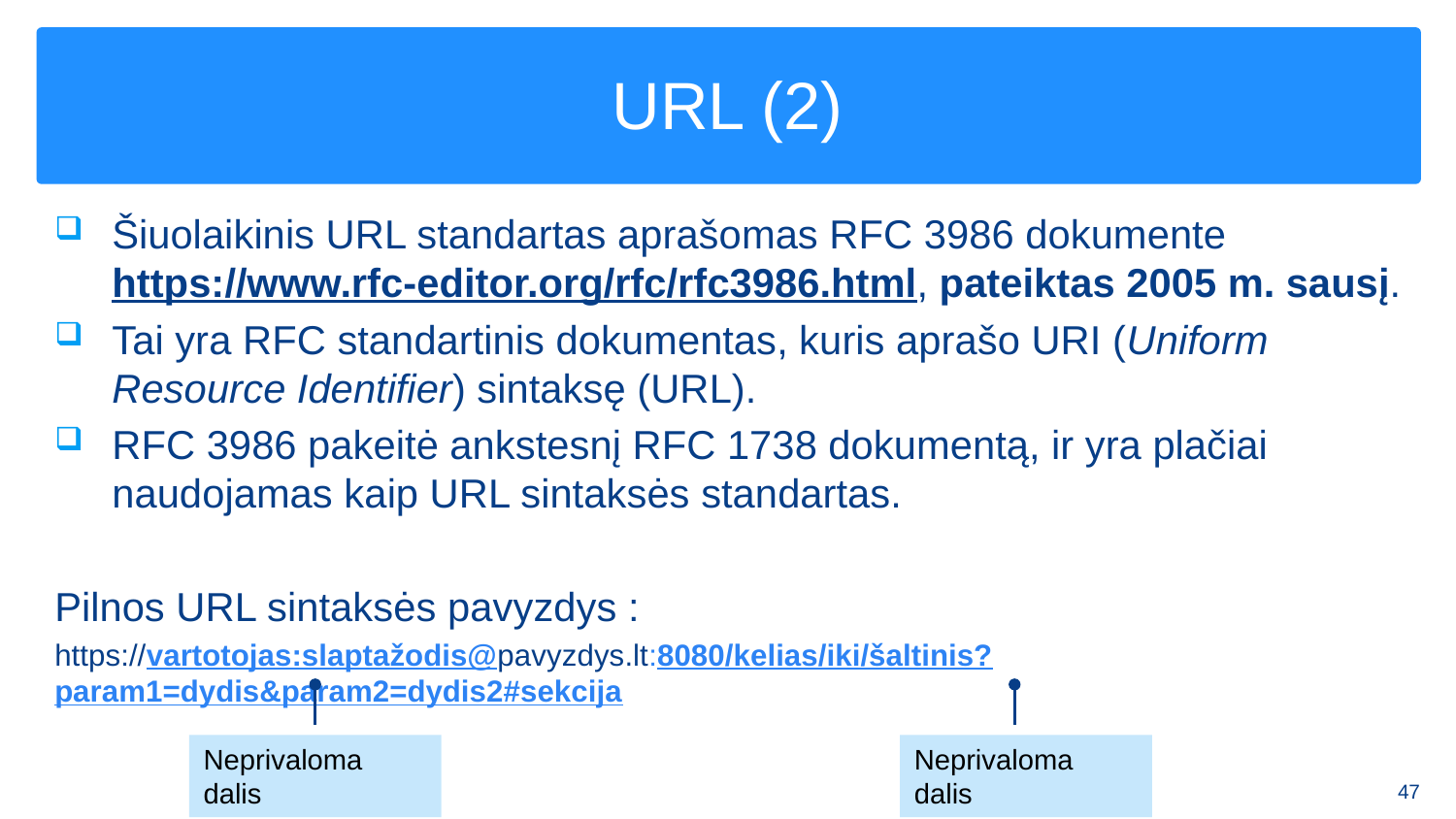

# URL (2)
Šiuolaikinis URL standartas aprašomas RFC 3986 dokumente https://www.rfc-editor.org/rfc/rfc3986.html, pateiktas 2005 m. sausį.
Tai yra RFC standartinis dokumentas, kuris aprašo URI (Uniform Resource Identifier) sintaksę (URL).
RFC 3986 pakeitė ankstesnį RFC 1738 dokumentą, ir yra plačiai naudojamas kaip URL sintaksės standartas.

Pilnos URL sintaksės pavyzdys :
https://vartotojas:slaptažodis@pavyzdys.lt:8080/kelias/iki/šaltinis?param1=dydis&param2=dydis2#sekcija

Neprivaloma dalis
Neprivaloma dalis
47